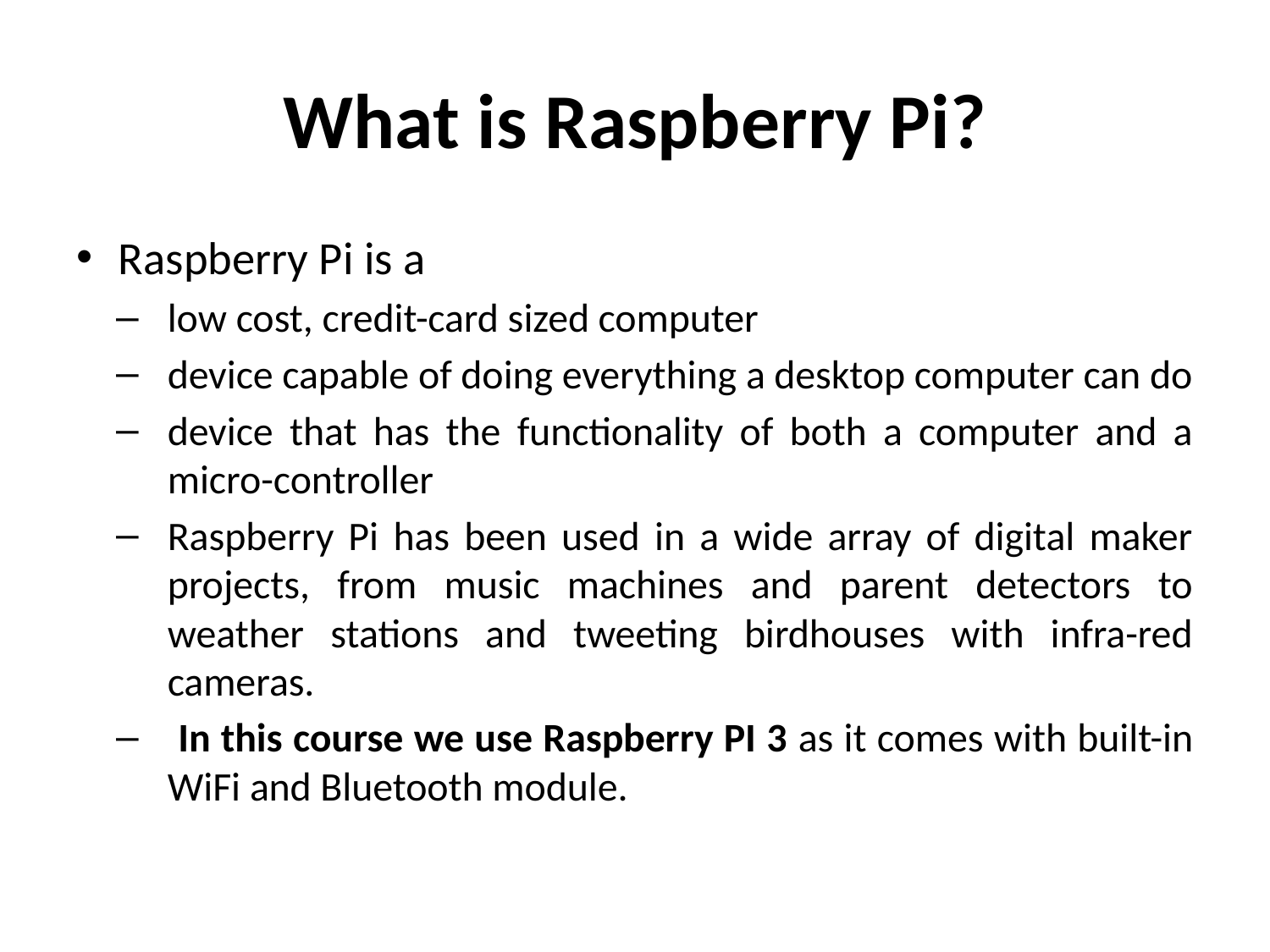

# What is Raspberry Pi?
Raspberry Pi is a
low cost, credit-card sized computer
device capable of doing everything a desktop computer can do
device that has the functionality of both a computer and a micro-controller
Raspberry Pi has been used in a wide array of digital maker projects, from music machines and parent detectors to weather stations and tweeting birdhouses with infra-red cameras.
 In this course we use Raspberry PI 3 as it comes with built-in WiFi and Bluetooth module.